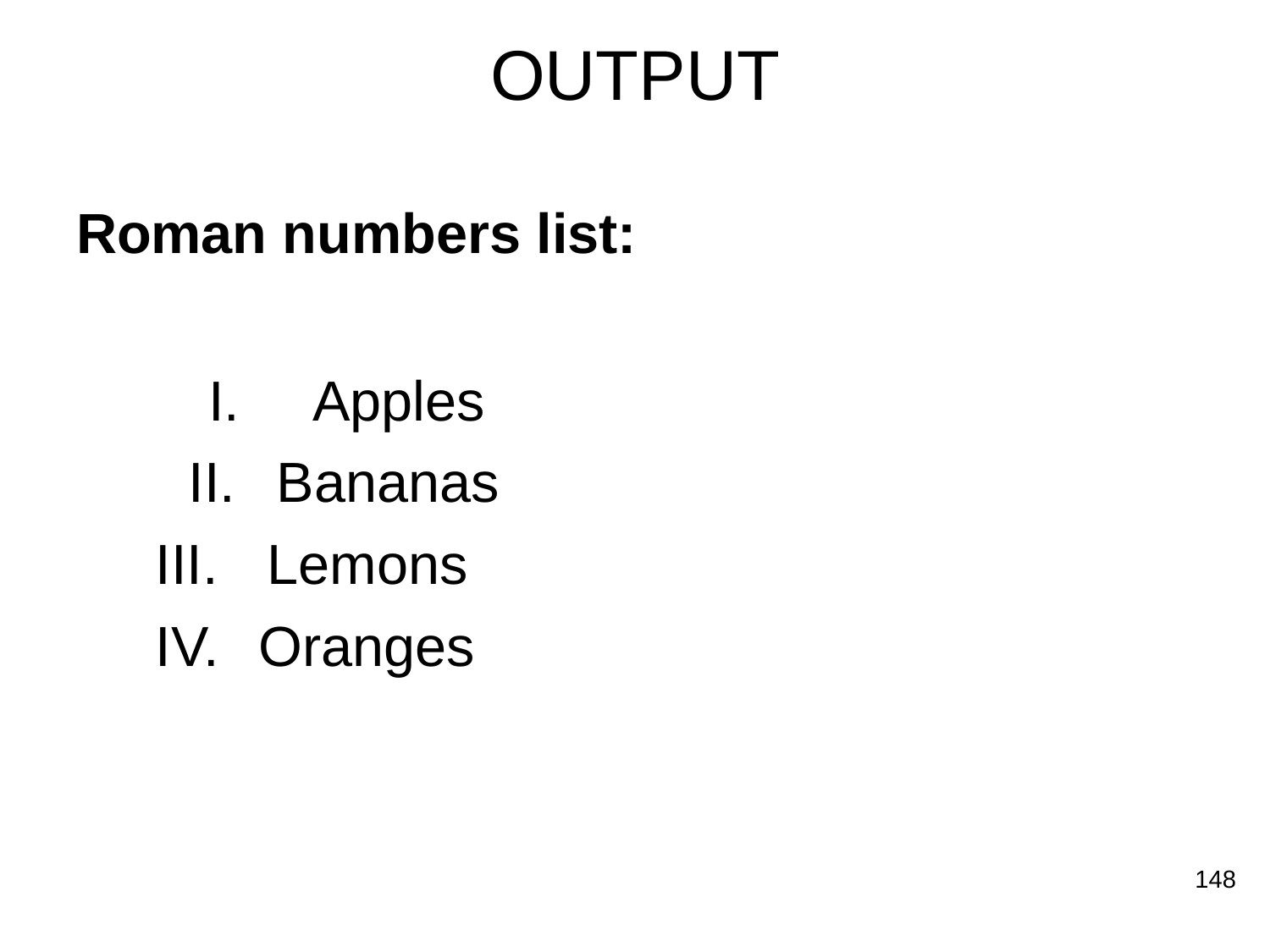

# OUTPUT
Roman numbers list:

Apples
Bananas
Lemons
Oranges
148